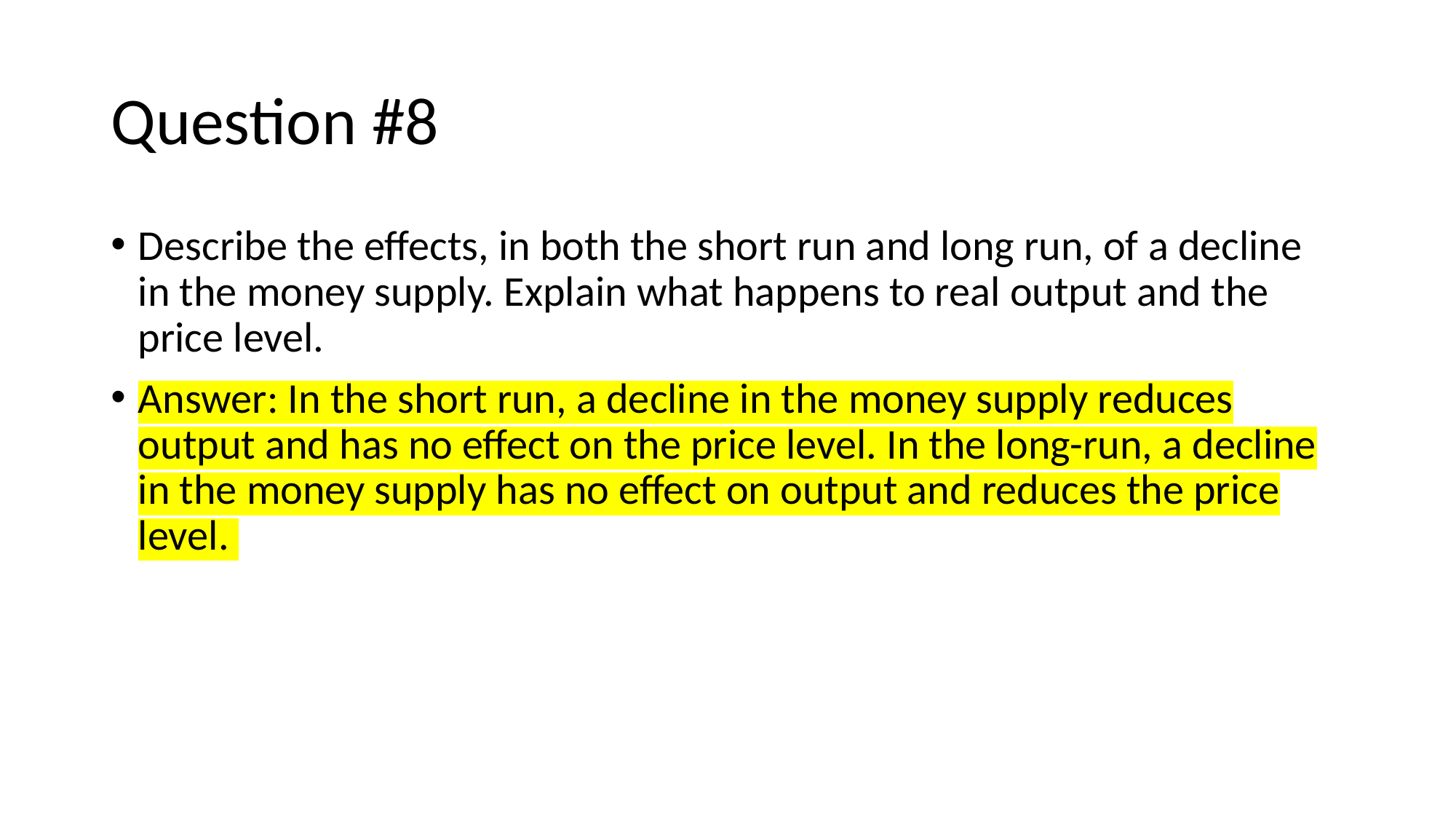

# Question #8
Describe the effects, in both the short run and long run, of a decline in the money supply. Explain what happens to real output and the price level.
Answer: In the short run, a decline in the money supply reduces output and has no effect on the price level. In the long-run, a decline in the money supply has no effect on output and reduces the price level.